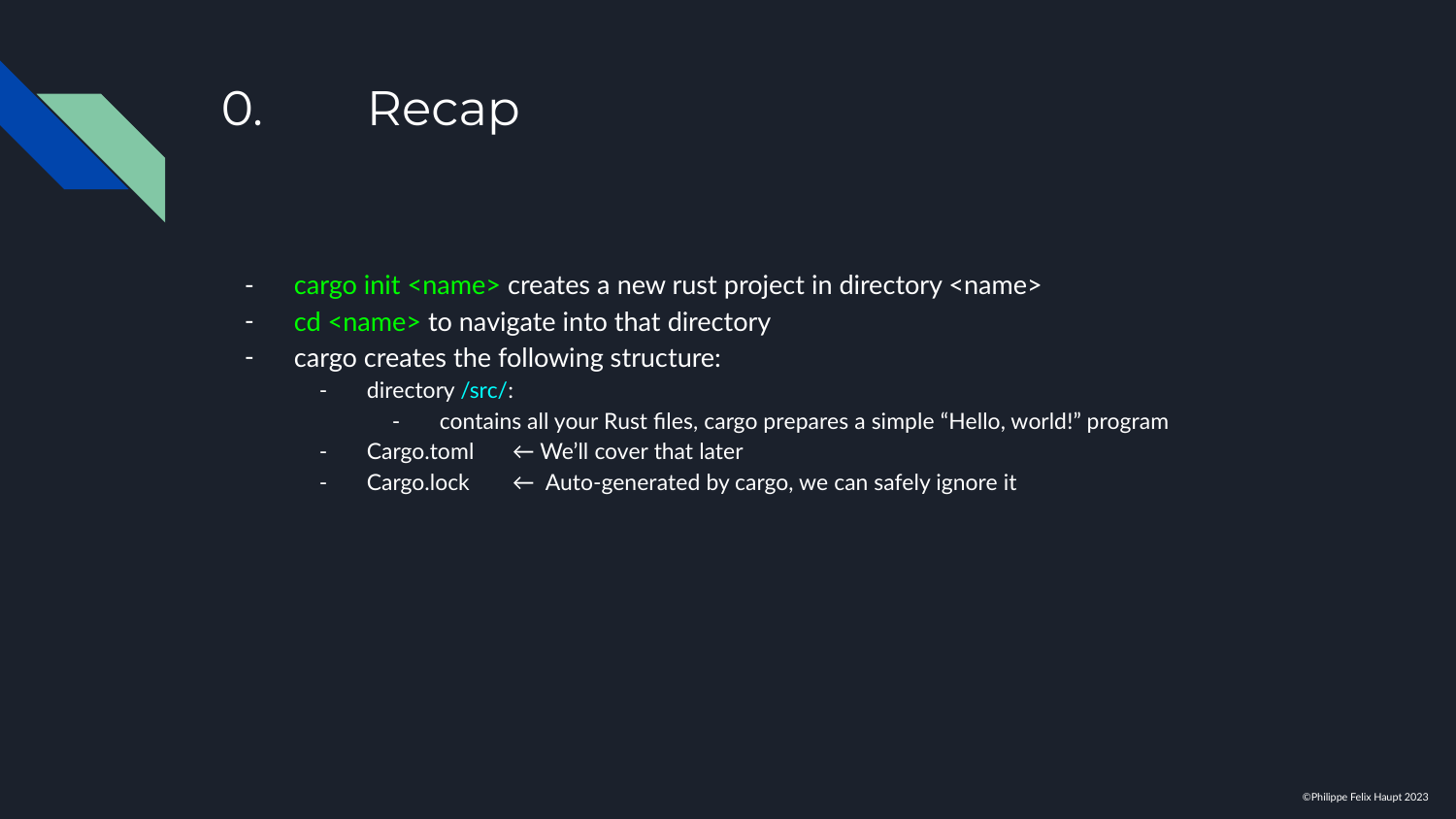

# 0.	Recap
cargo init <name> creates a new rust project in directory <name>
cd <name> to navigate into that directory
cargo creates the following structure:
directory /src/:
contains all your Rust files, cargo prepares a simple “Hello, world!” program
Cargo.toml	← We’ll cover that later
Cargo.lock	←  Auto-generated by cargo, we can safely ignore it
©Philippe Felix Haupt 2023